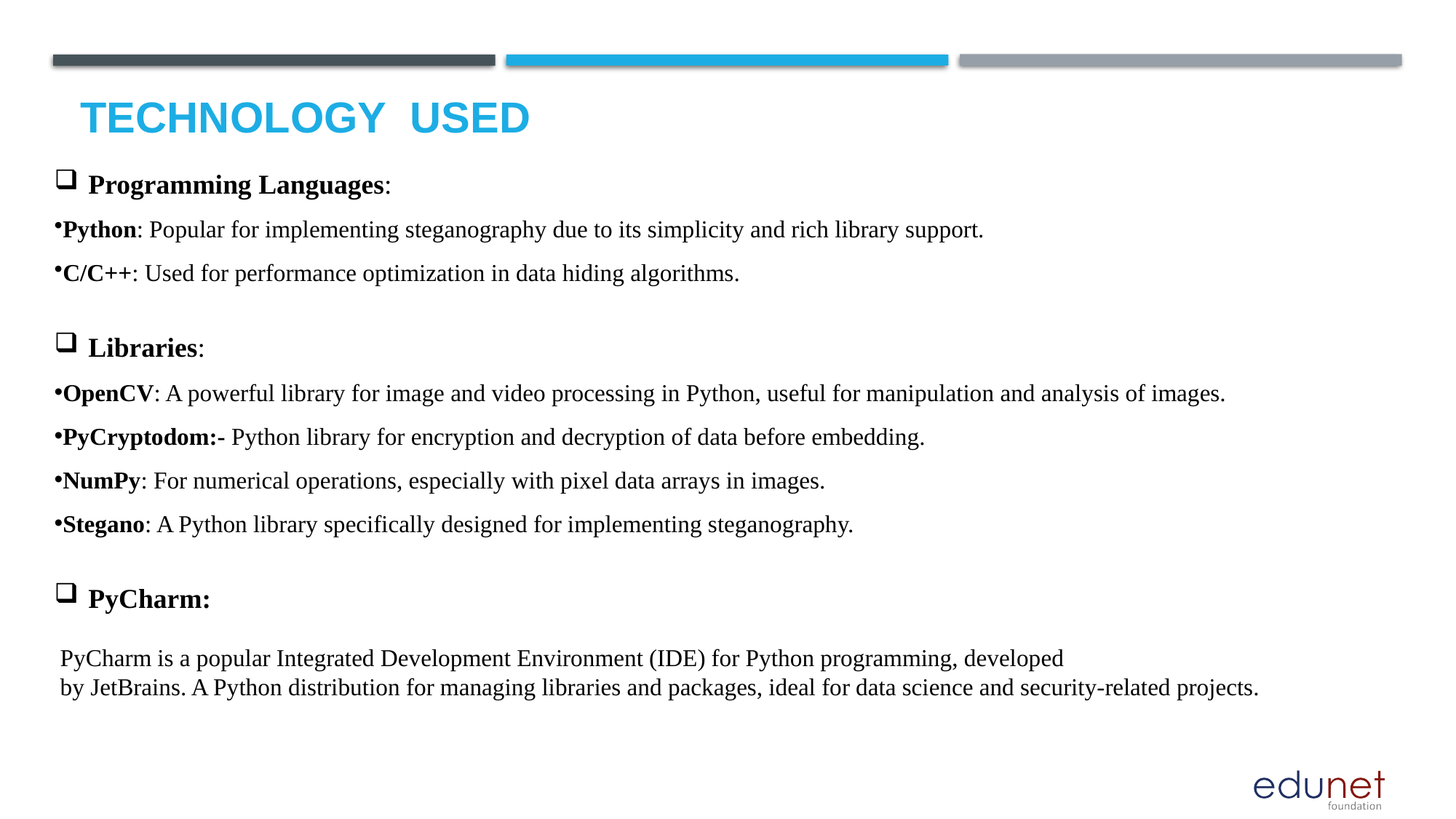

# Technology  used
Programming Languages:
Python: Popular for implementing steganography due to its simplicity and rich library support.
C/C++: Used for performance optimization in data hiding algorithms.

Libraries:
OpenCV: A powerful library for image and video processing in Python, useful for manipulation and analysis of images.
PyCryptodom:- Python library for encryption and decryption of data before embedding.
NumPy: For numerical operations, especially with pixel data arrays in images.
Stegano: A Python library specifically designed for implementing steganography.

PyCharm:

 PyCharm is a popular Integrated Development Environment (IDE) for Python programming, developed
 by JetBrains. A Python distribution for managing libraries and packages, ideal for data science and security-related projects.